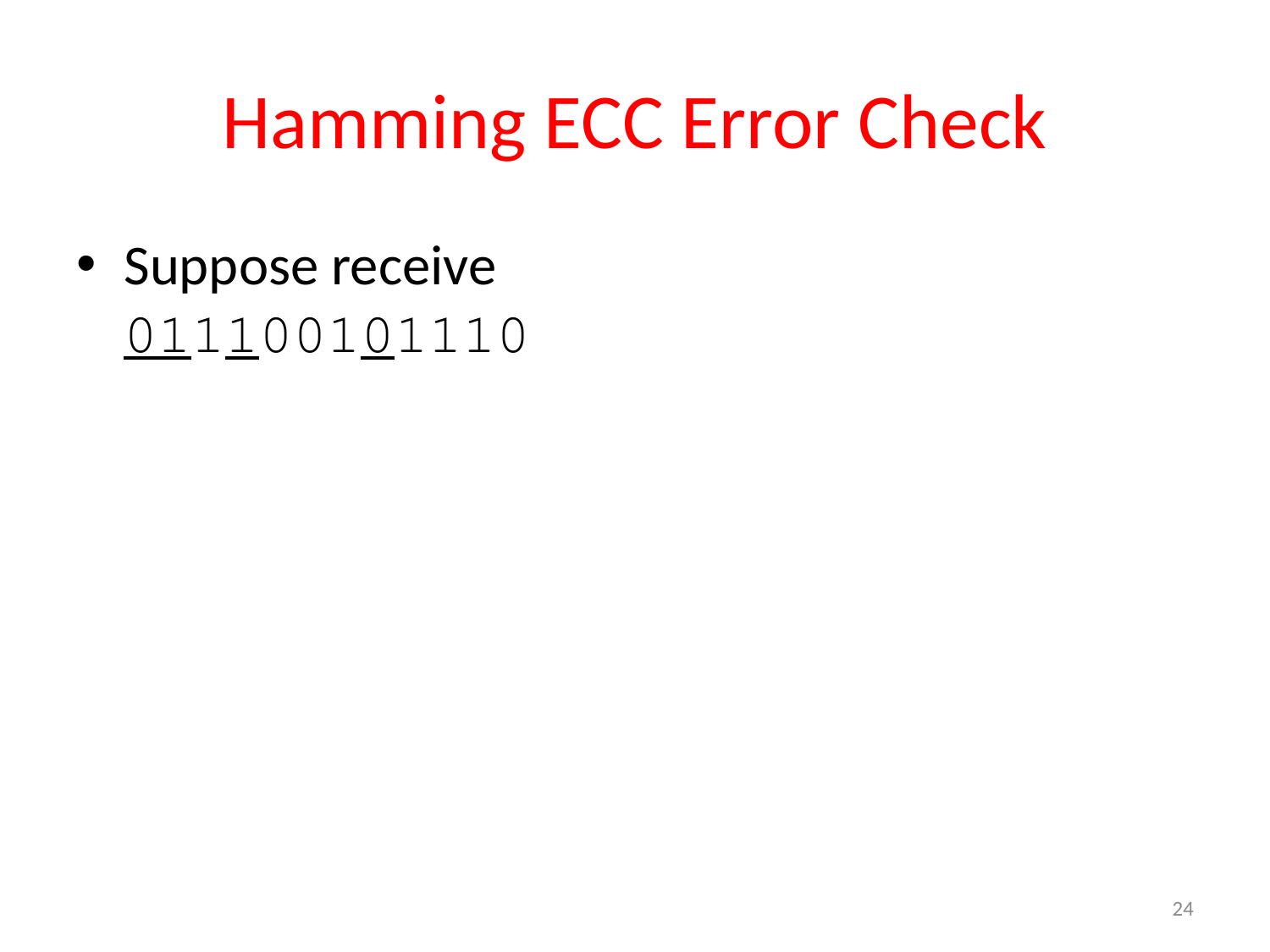

# Hamming ECC Error Check
Suppose receive
011100101110
24